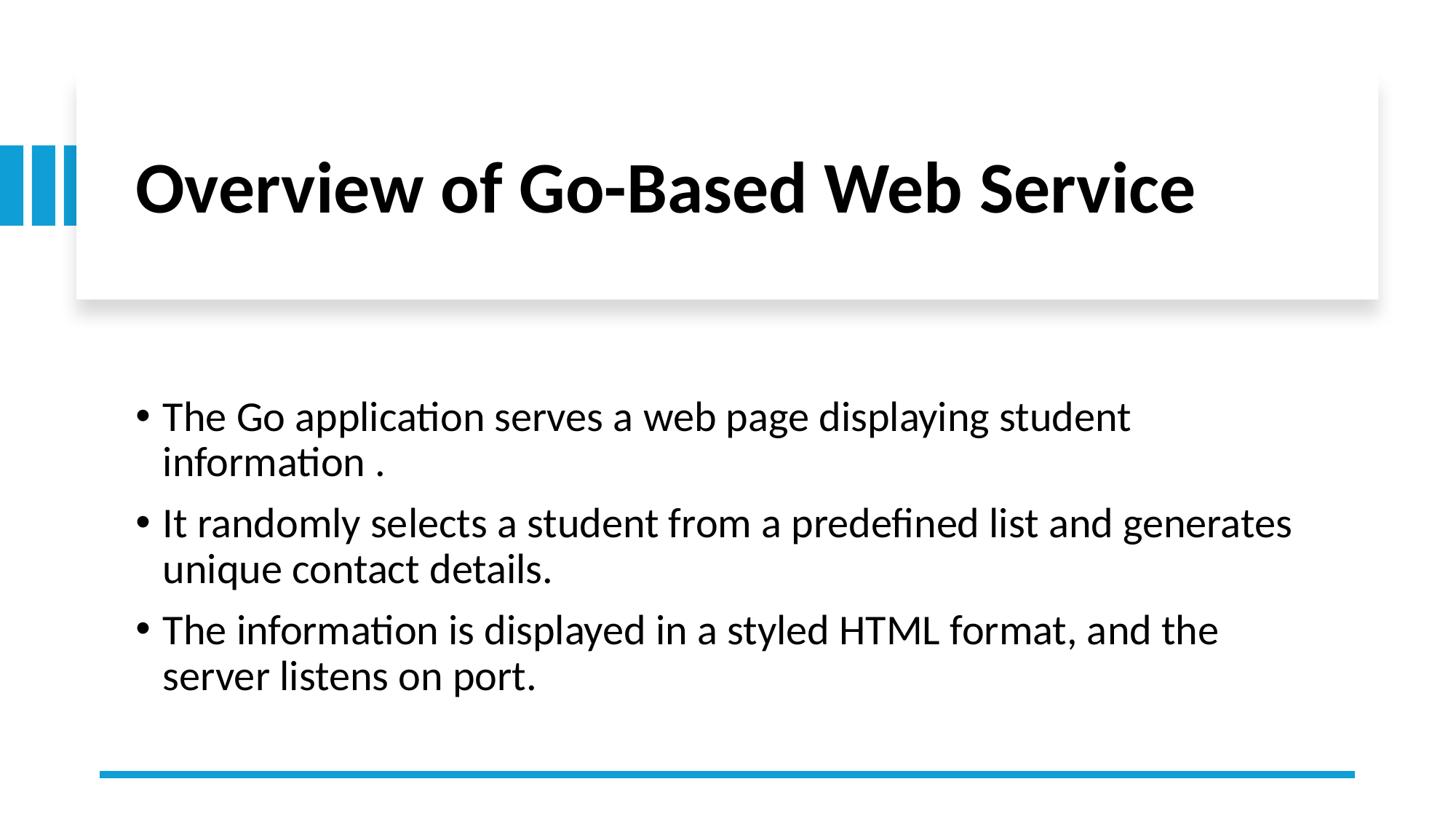

# Overview of Go-Based Web Service

The Go application serves a web page displaying student information .
It randomly selects a student from a predefined list and generates unique contact details.
The information is displayed in a styled HTML format, and the server listens on port.